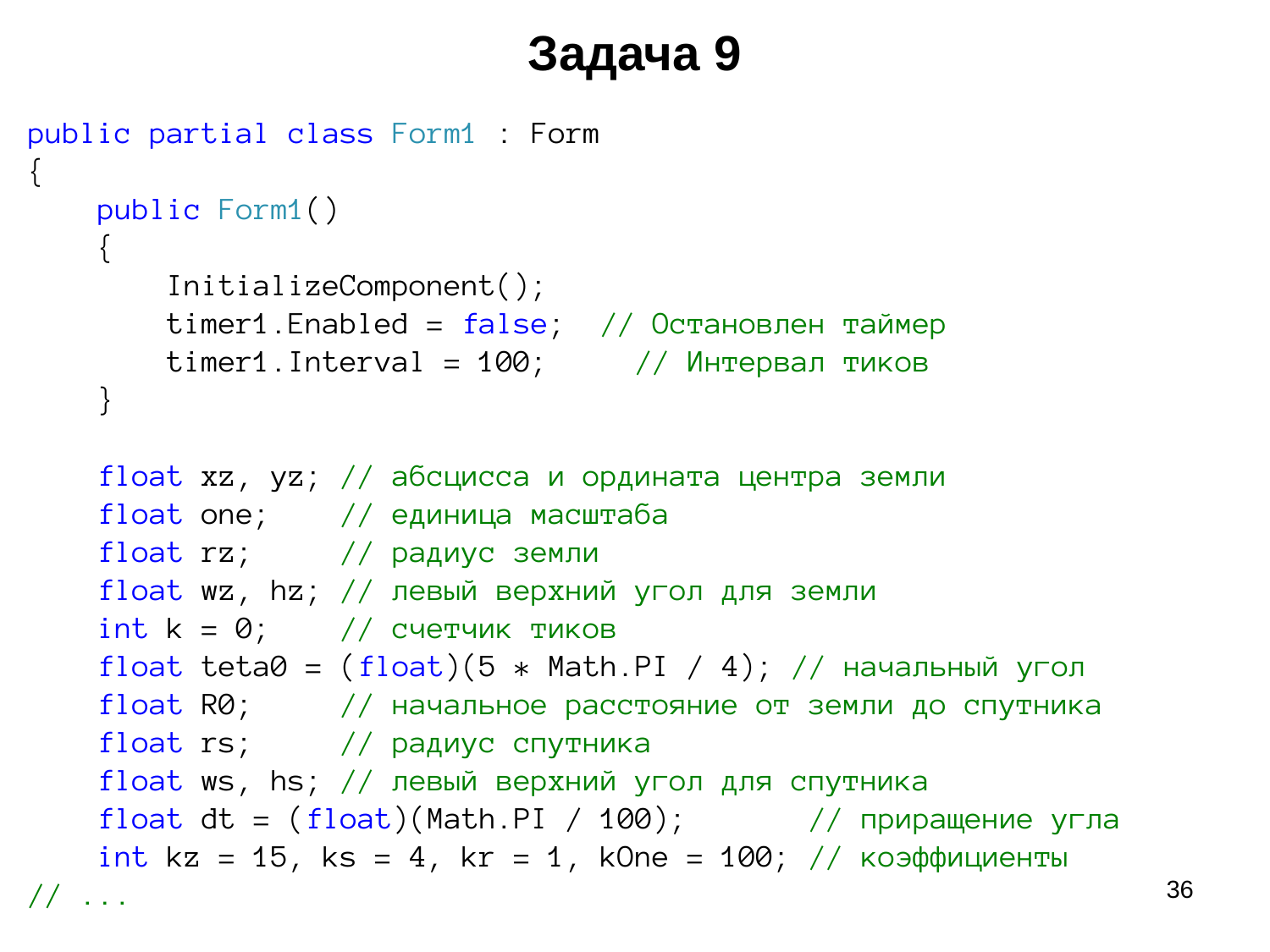

# Задача 9
public partial class Form1 : Form
{
    public Form1()
    {
        InitializeComponent();
        timer1.Enabled = false;  // Остановлен таймер
        timer1.Interval = 100;     // Интервал тиков
    }

    float xz, yz; // абсцисса и ордината центра земли
    float one;    // единица масштаба
    float rz;     // радиус земли
    float wz, hz; // левый верхний угол для земли
    int k = 0;    // счетчик тиков
    float teta0 = (float)(5 * Math.PI / 4); // начальный угол
    float R0;     // начальное расстояние от земли до спутника
    float rs;     // радиус спутника
    float ws, hs; // левый верхний угол для спутника
    float dt = (float)(Math.PI / 100);       // приращение угла
    int kz = 15, ks = 4, kr = 1, kOne = 100; // коэффициенты
// ...
36